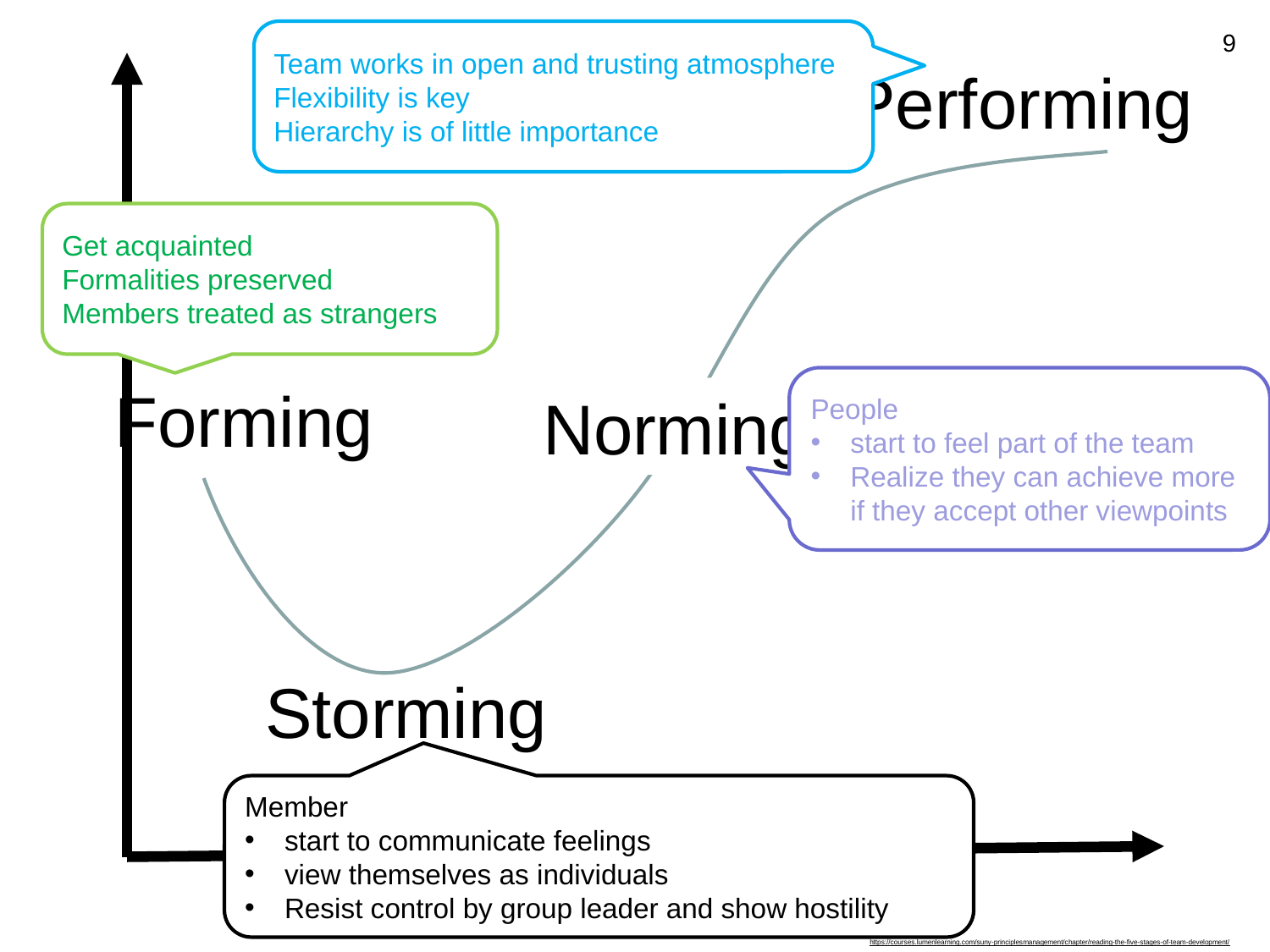

Team works in open and trusting atmosphere
Flexibility is key
Hierarchy is of little importance
9
Performing

Get acquainted
Formalities preserved
Members treated as strangers
People
start to feel part of the team
Realize they can achieve more if they accept other viewpoints
Forming
Norming
Storming
Member
start to communicate feelings
view themselves as individuals
Resist control by group leader and show hostility
https://courses.lumenlearning.com/suny-principlesmanagement/chapter/reading-the-five-stages-of-team-development/